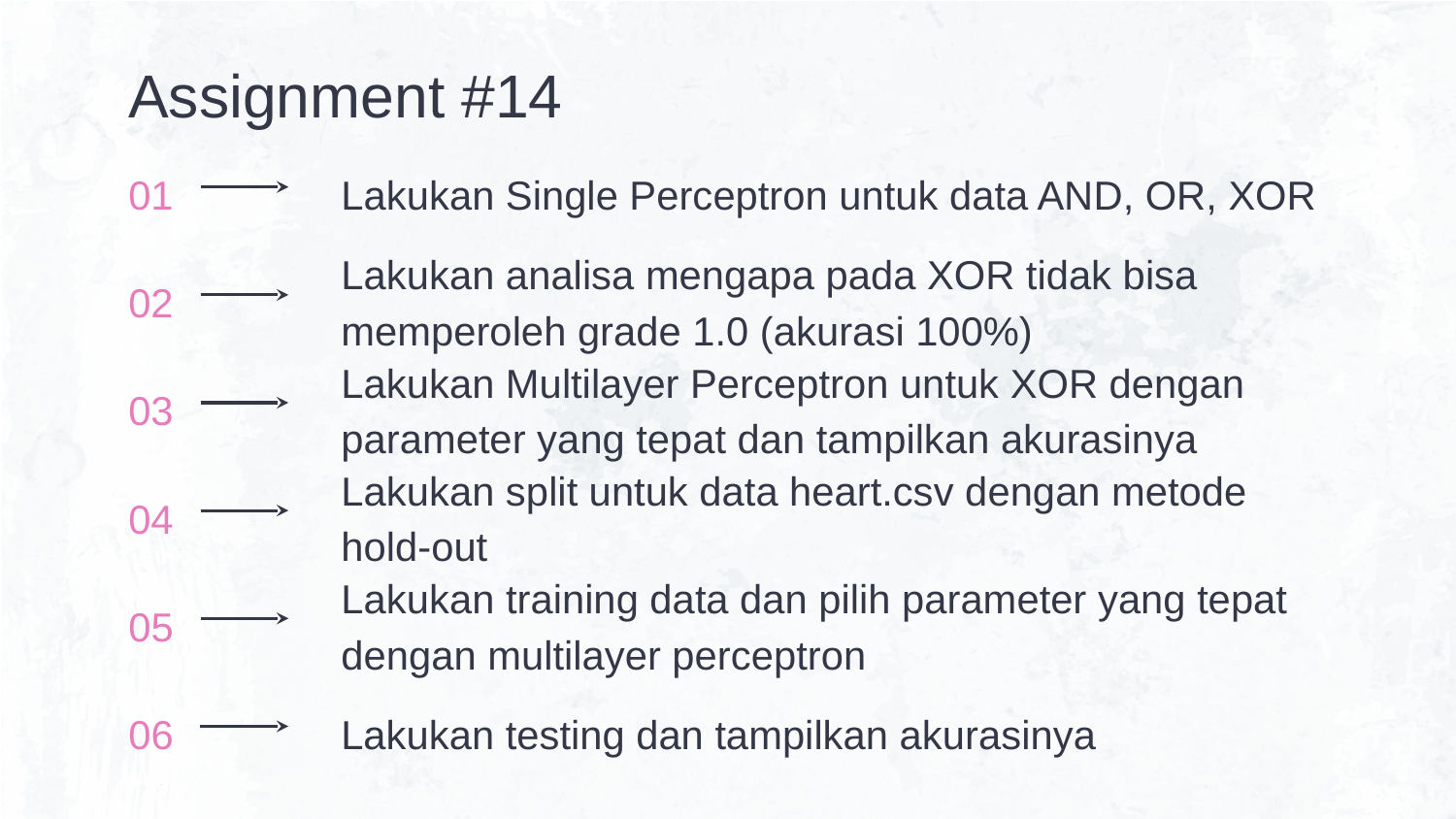

Assignment #14
# 01
Lakukan Single Perceptron untuk data AND, OR, XOR
02
Lakukan analisa mengapa pada XOR tidak bisa memperoleh grade 1.0 (akurasi 100%)
03
Lakukan Multilayer Perceptron untuk XOR dengan parameter yang tepat dan tampilkan akurasinya
04
Lakukan split untuk data heart.csv dengan metode hold-out
05
Lakukan training data dan pilih parameter yang tepat dengan multilayer perceptron
06
Lakukan testing dan tampilkan akurasinya